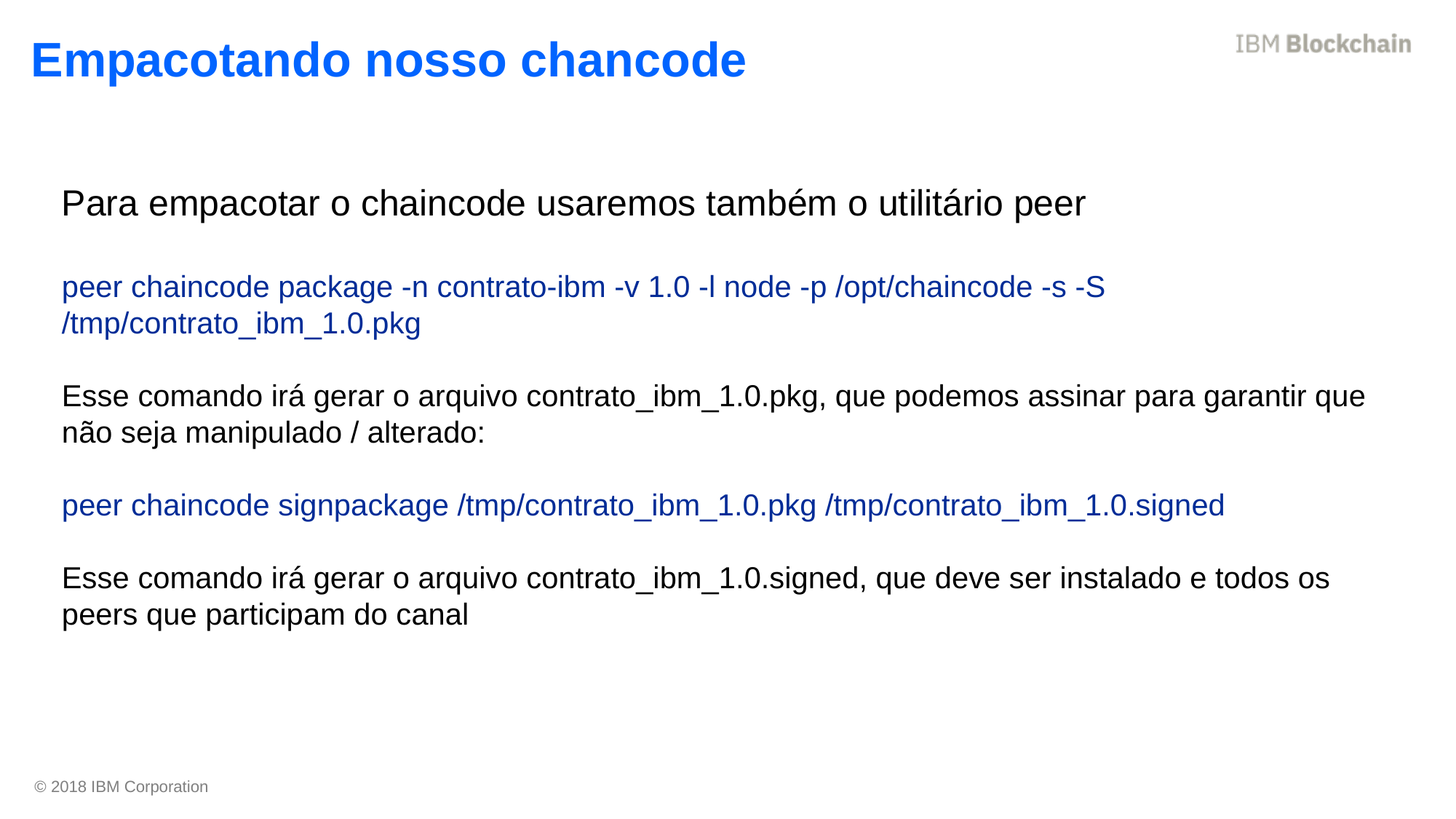

Empacotando nosso chancode

Para empacotar o chaincode usaremos também o utilitário peer

peer chaincode package -n contrato-ibm -v 1.0 -l node -p /opt/chaincode -s -S /tmp/contrato_ibm_1.0.pkg

Esse comando irá gerar o arquivo contrato_ibm_1.0.pkg, que podemos assinar para garantir que não seja manipulado / alterado:

peer chaincode signpackage /tmp/contrato_ibm_1.0.pkg /tmp/contrato_ibm_1.0.signed

Esse comando irá gerar o arquivo contrato_ibm_1.0.signed, que deve ser instalado e todos os peers que participam do canal